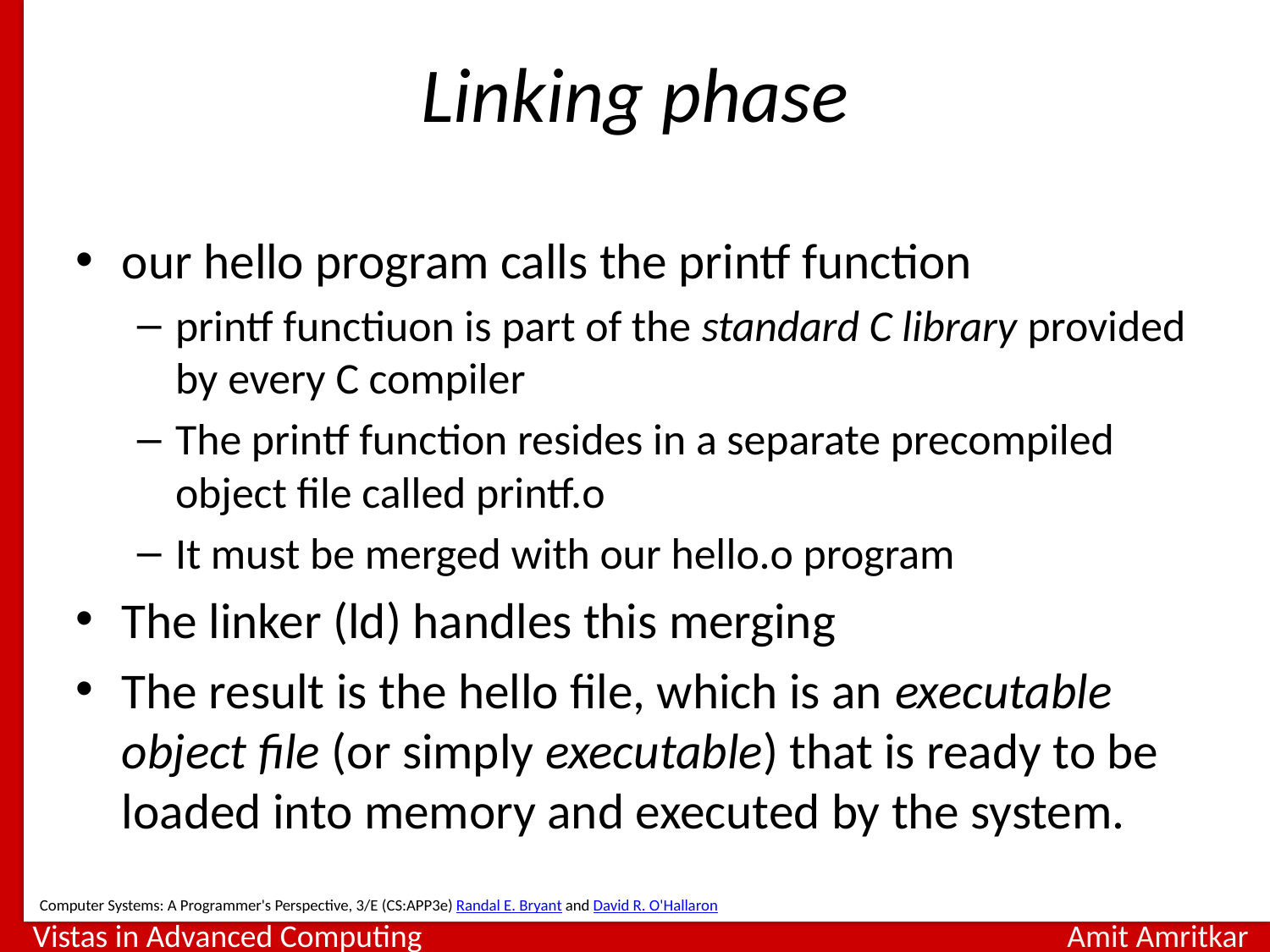

# Linking phase
our hello program calls the printf function
printf functiuon is part of the standard C library provided by every C compiler
The printf function resides in a separate precompiled object file called printf.o
It must be merged with our hello.o program
The linker (ld) handles this merging
The result is the hello file, which is an executable object file (or simply executable) that is ready to be loaded into memory and executed by the system.
Computer Systems: A Programmer's Perspective, 3/E (CS:APP3e) Randal E. Bryant and David R. O'Hallaron